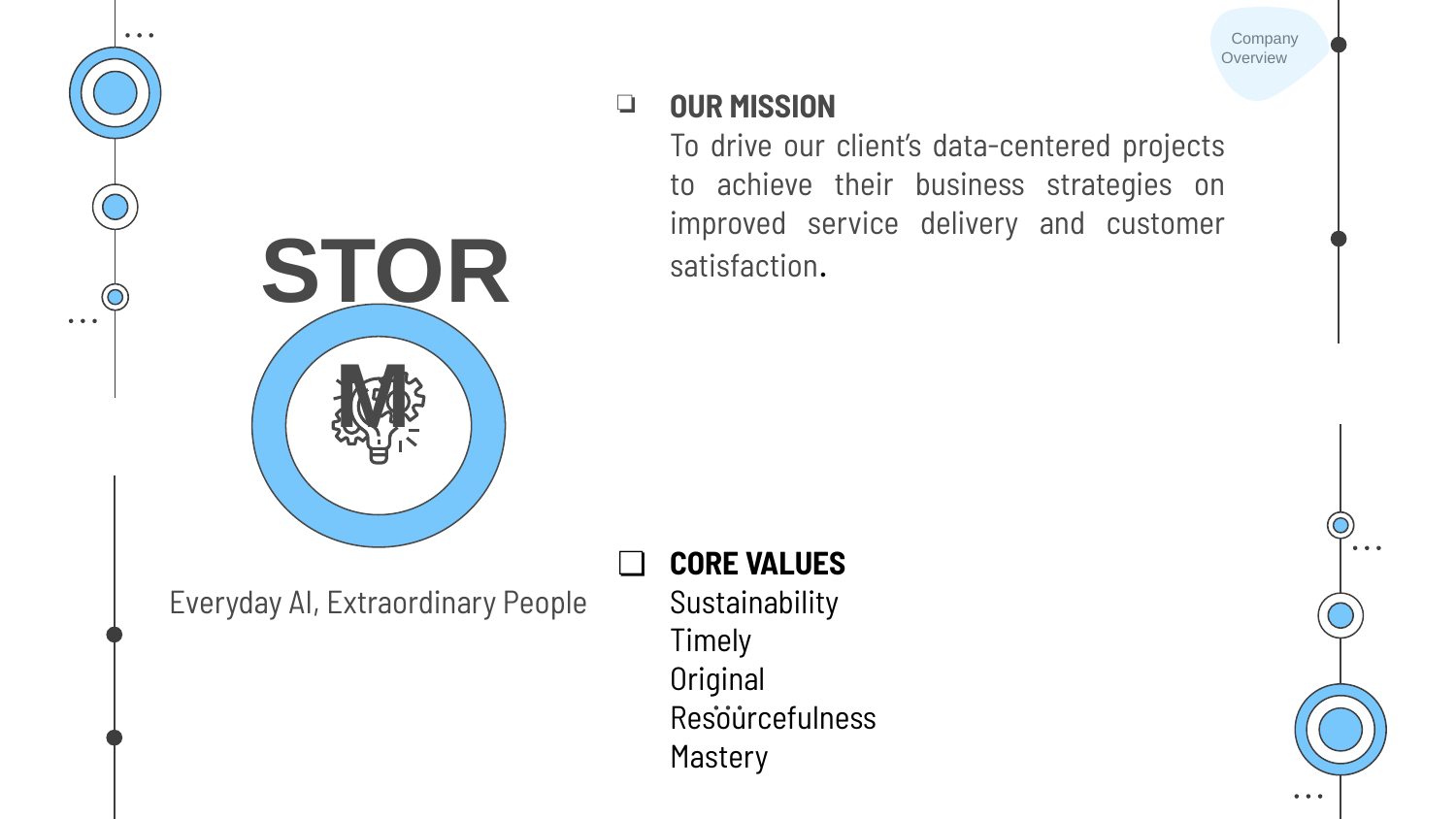

# Company Overview

OUR MISSION
To drive our client’s data-centered projects to achieve their business strategies on improved service delivery and customer satisfaction.
STORM

CORE VALUES
Sustainability
Timely
Original
Resourcefulness
Mastery
Everyday AI, Extraordinary People